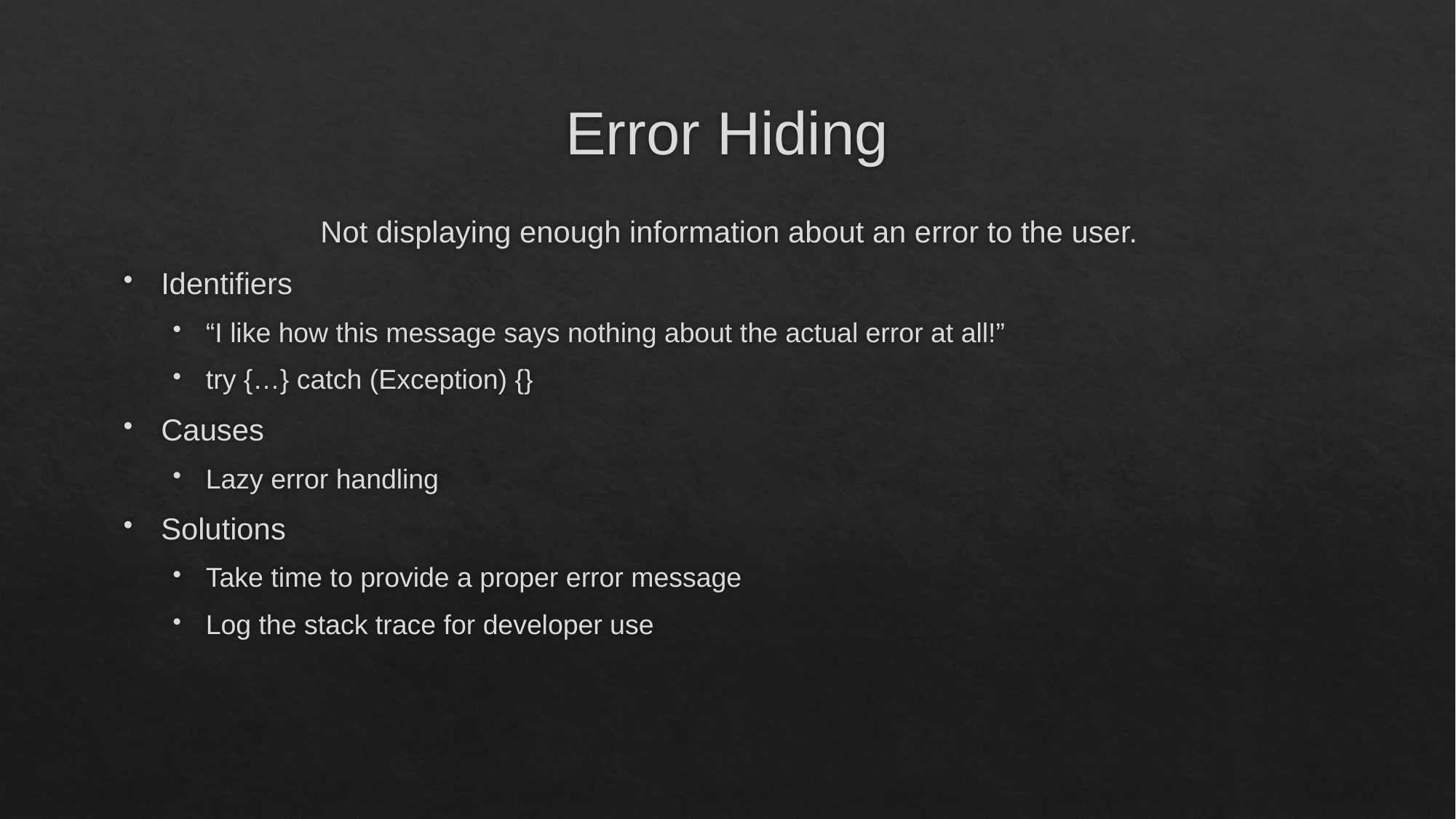

# Error Hiding
Not displaying enough information about an error to the user.
Identifiers
“I like how this message says nothing about the actual error at all!”
try {…} catch (Exception) {}
Causes
Lazy error handling
Solutions
Take time to provide a proper error message
Log the stack trace for developer use